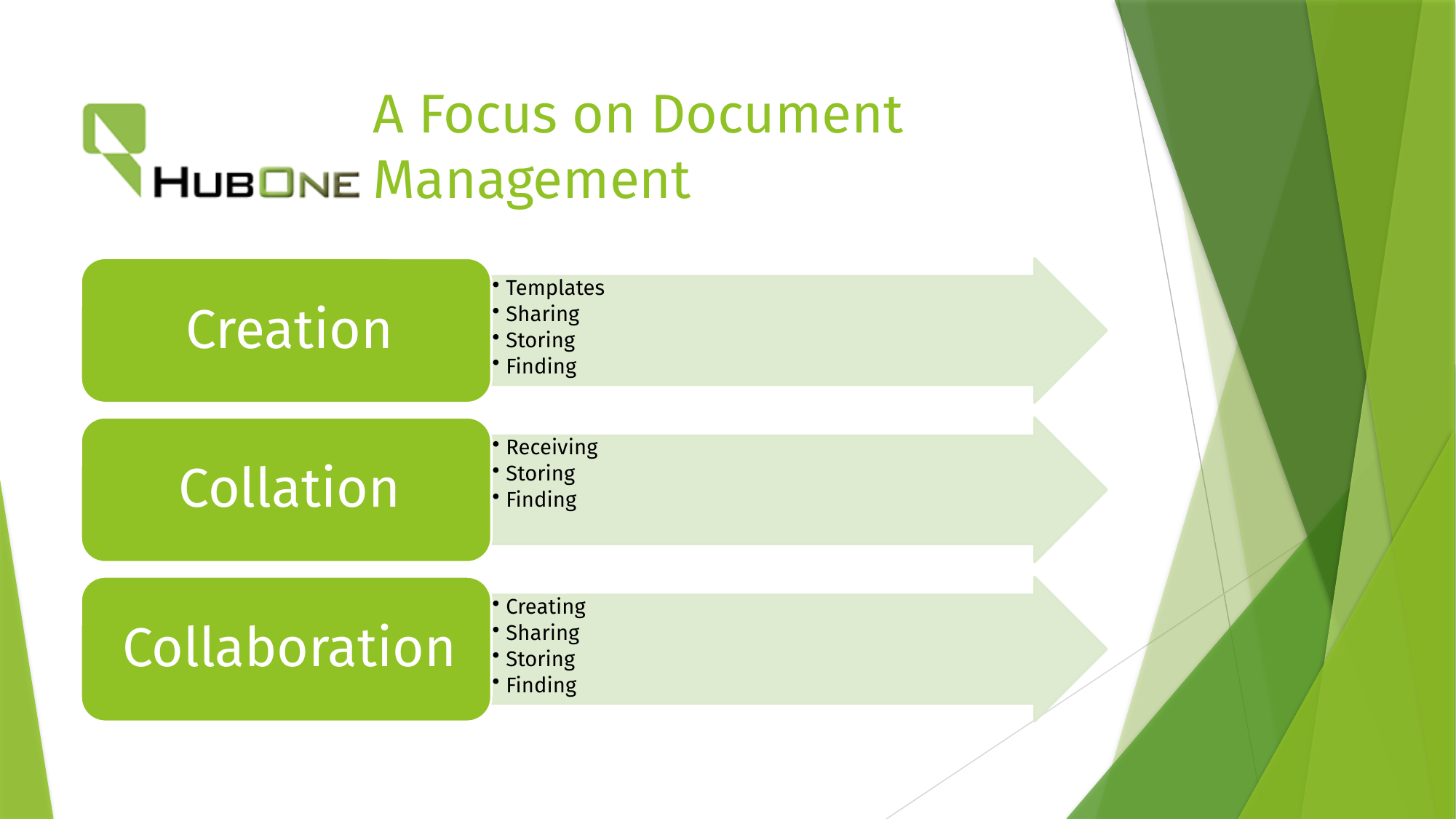

# A Focus on Document Management
Templates
Sharing
Storing
Finding
Creation
Receiving
Storing
Finding
Collation
Creating
Sharing
Storing
Finding
Collaboration